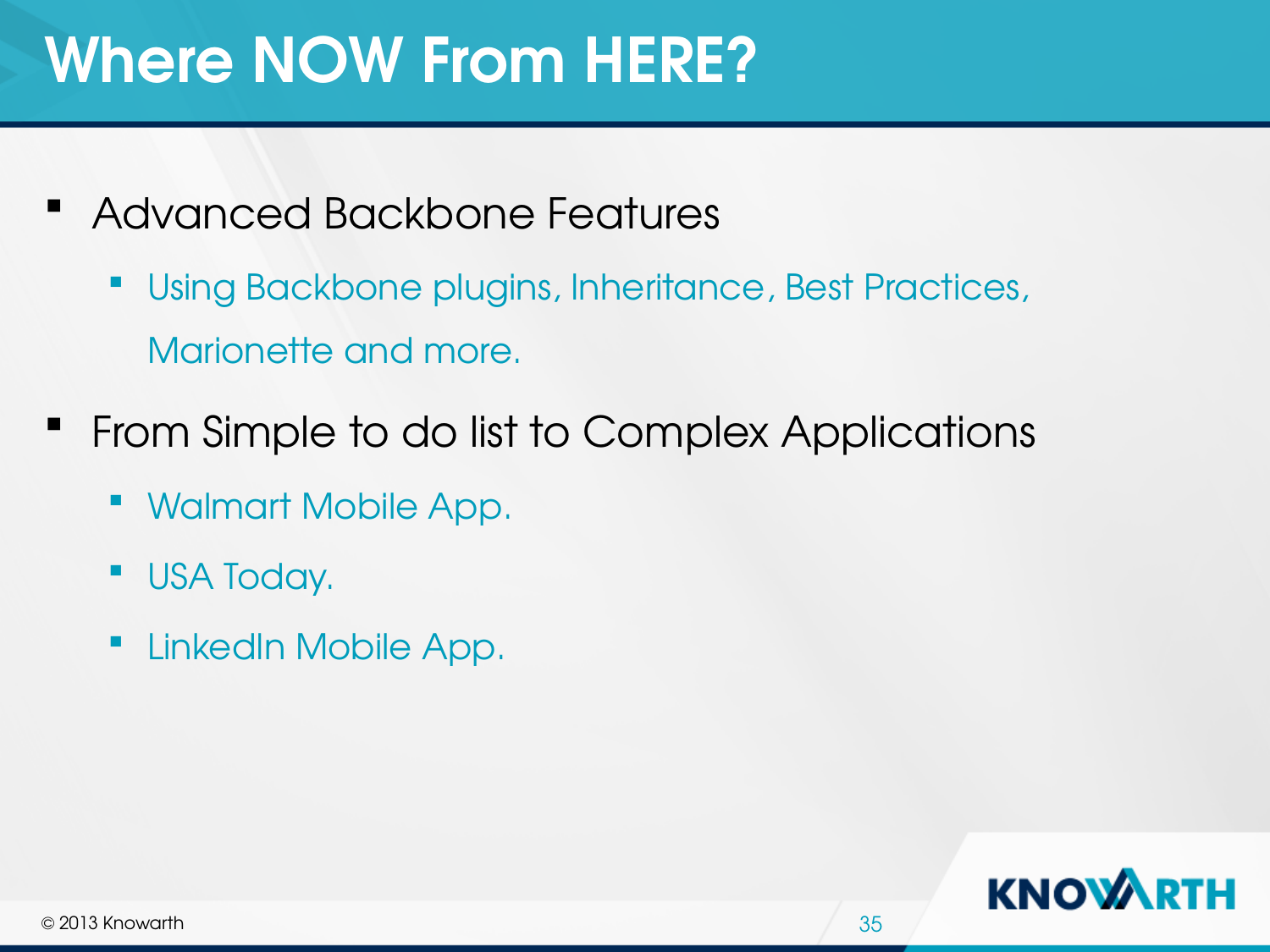

# Where NOW From HERE?
Advanced Backbone Features
Using Backbone plugins, Inheritance, Best Practices, Marionette and more.
From Simple to do list to Complex Applications
Walmart Mobile App.
USA Today.
LinkedIn Mobile App.
35
© 2013 Knowarth